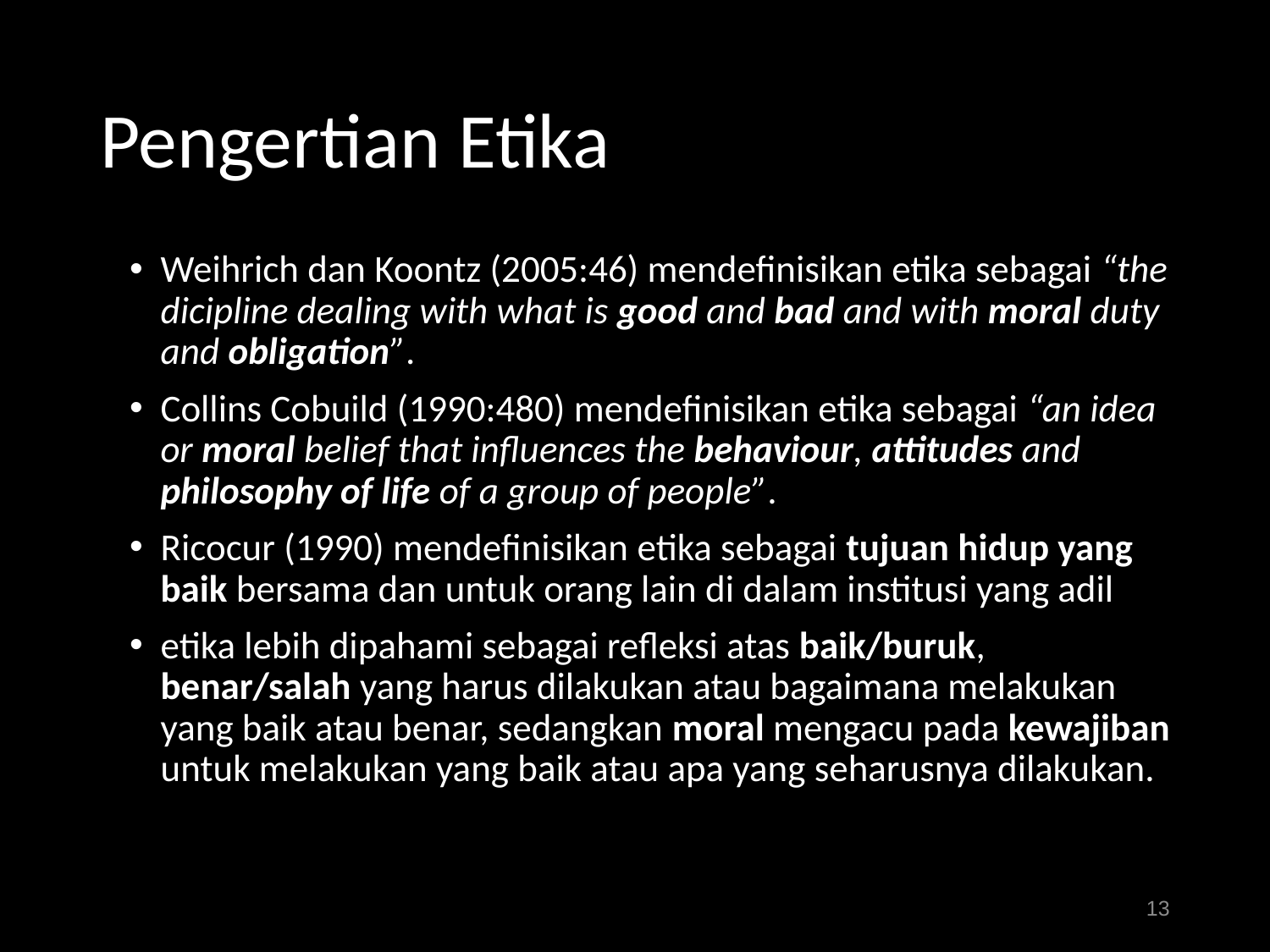

# Pengertian Etika
Weihrich dan Koontz (2005:46) mendefinisikan etika sebagai “the dicipline dealing with what is good and bad and with moral duty and obligation”.
Collins Cobuild (1990:480) mendefinisikan etika sebagai “an idea or moral belief that influences the behaviour, attitudes and philosophy of life of a group of people”.
Ricocur (1990) mendefinisikan etika sebagai tujuan hidup yang baik bersama dan untuk orang lain di dalam institusi yang adil
etika lebih dipahami sebagai refleksi atas baik/buruk, benar/salah yang harus dilakukan atau bagaimana melakukan yang baik atau benar, sedangkan moral mengacu pada kewajiban untuk melakukan yang baik atau apa yang seharusnya dilakukan.
13